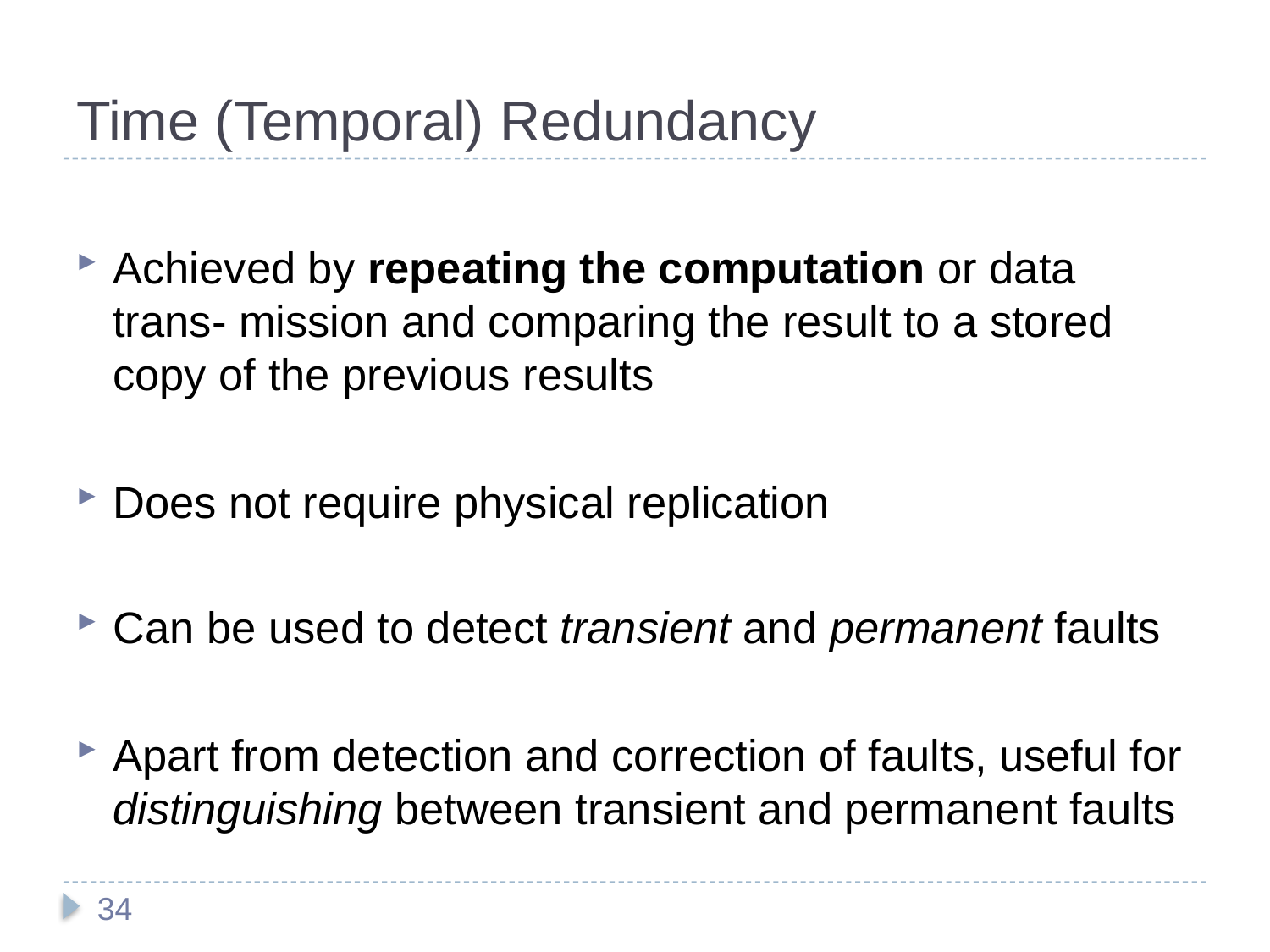

# Time (Temporal) Redundancy

Achieved by repeating the computation or data trans- mission and comparing the result to a stored copy of the previous results

Does not require physical replication

Can be used to detect transient and permanent faults

Apart from detection and correction of faults, useful for distinguishing between transient and permanent faults

34